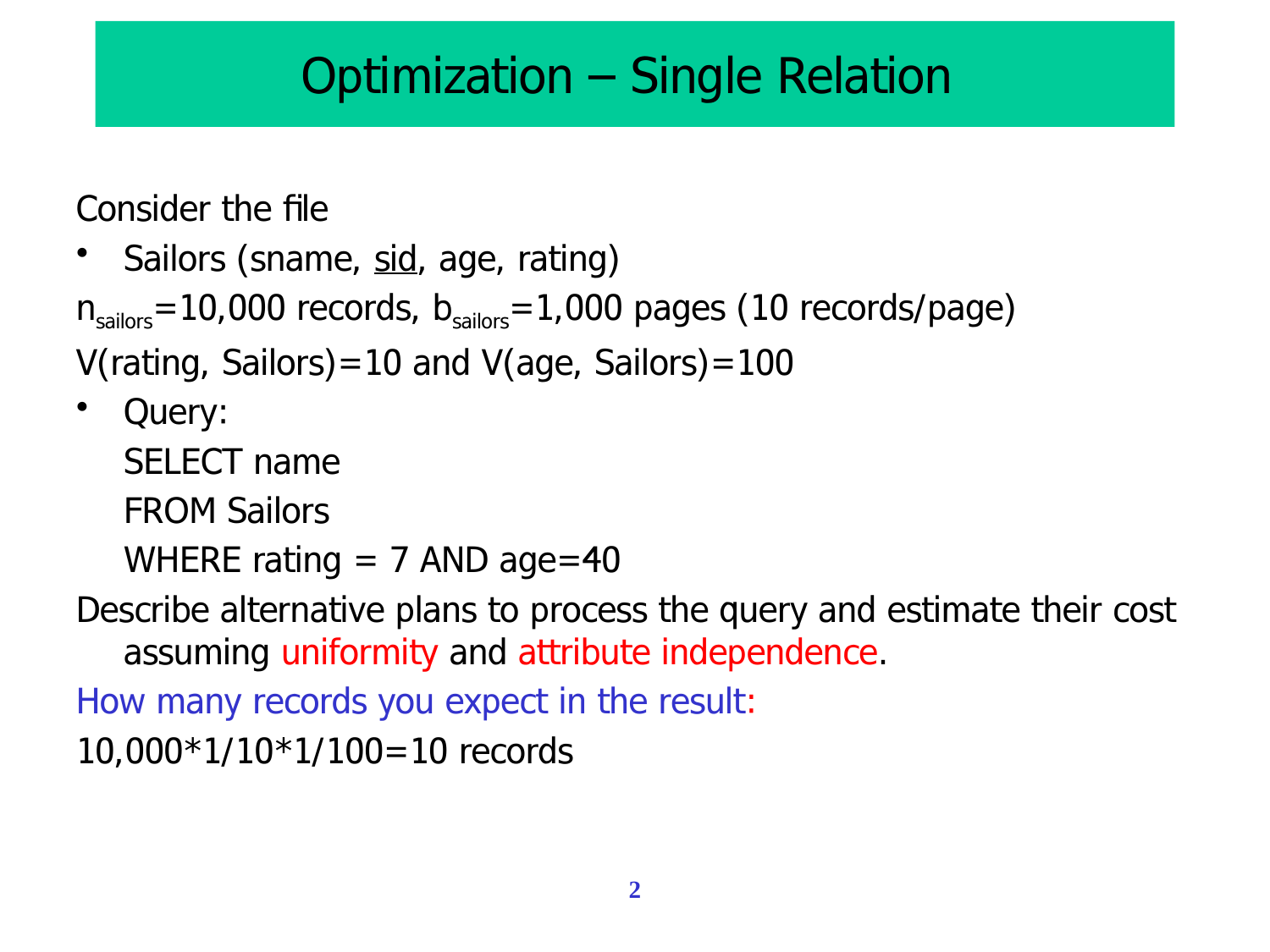

# Optimization – Single Relation
Consider the file
Sailors (sname, sid, age, rating)
nsailors=10,000 records, bsailors=1,000 pages (10 records/page)
V(rating, Sailors)=10 and V(age, Sailors)=100
Query:
	SELECT name
	FROM Sailors
	WHERE rating = 7 AND age=40
Describe alternative plans to process the query and estimate their cost assuming uniformity and attribute independence.
How many records you expect in the result:
10,000*1/10*1/100=10 records
2